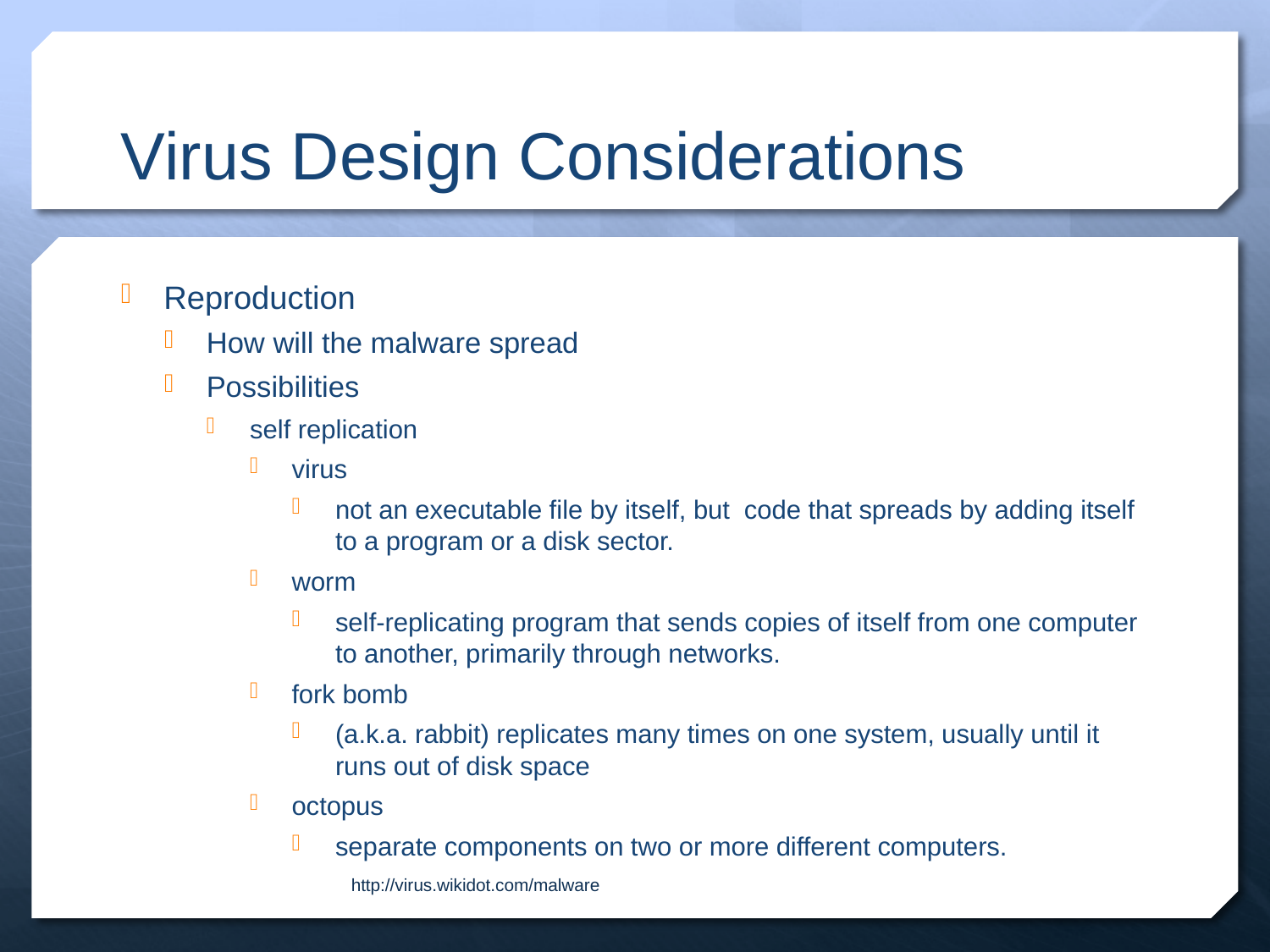

# Virus Design Considerations
Reproduction
How will the malware spread
Possibilities
self replication
virus
not an executable file by itself, but  code that spreads by adding itself to a program or a disk sector.
worm
self-replicating program that sends copies of itself from one computer to another, primarily through networks.
fork bomb
(a.k.a. rabbit) replicates many times on one system, usually until it runs out of disk space
octopus
separate components on two or more different computers.
http://virus.wikidot.com/malware